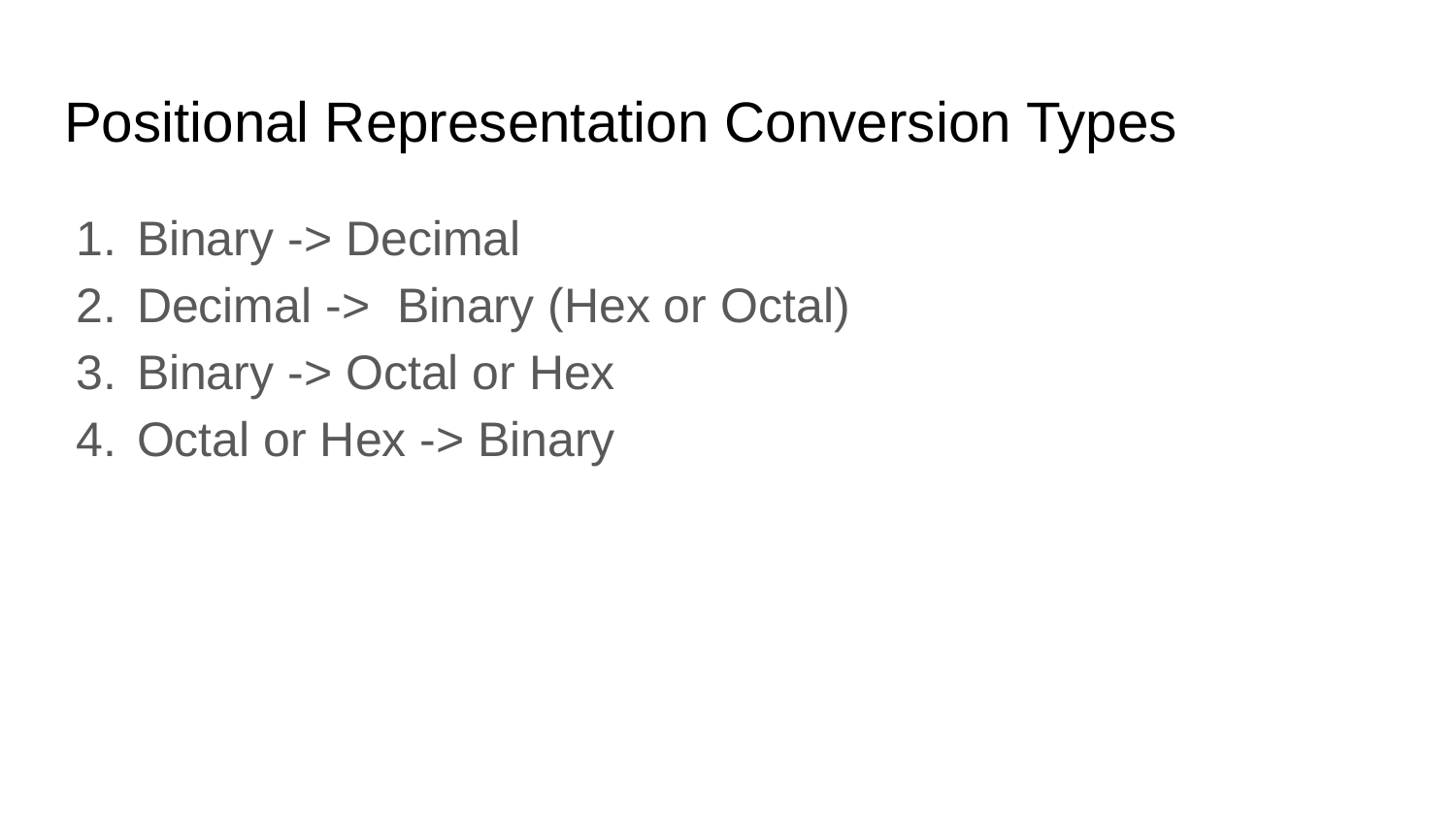

# Positional Representation Conversion Types
Binary -> Decimal
Decimal ->  Binary (Hex or Octal)
Binary -> Octal or Hex
Octal or Hex -> Binary